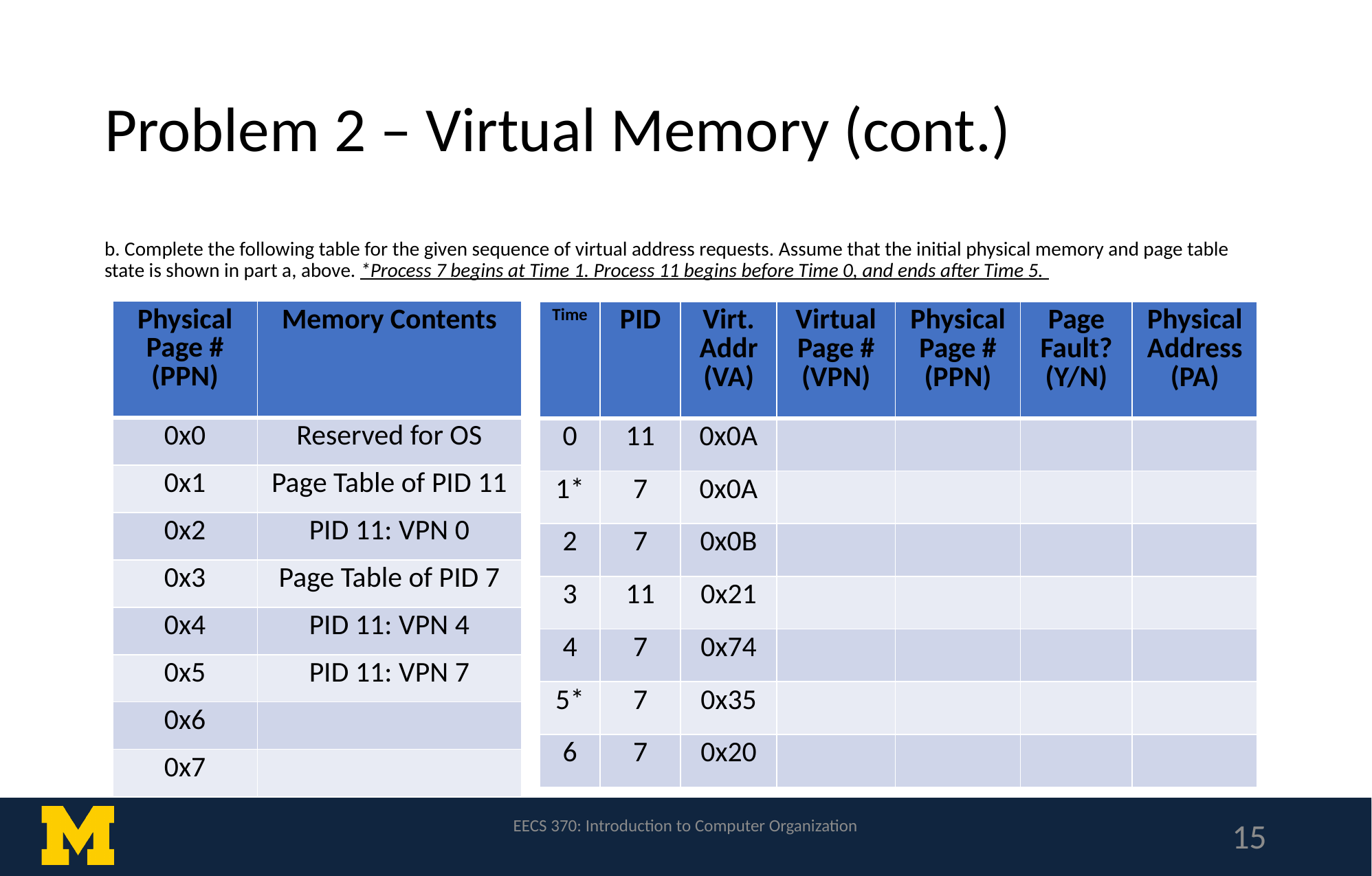

# Problem 2 – Virtual Memory (cont.)
b. Complete the following table for the given sequence of virtual address requests. Assume that the initial physical memory and page table state is shown in part a, above. *Process 7 begins at Time 1. Process 11 begins before Time 0, and ends after Time 5.
| Physical Page # (PPN) | Memory Contents |
| --- | --- |
| 0x0 | Reserved for OS |
| 0x1 | Page Table of PID 11 |
| 0x2 | PID 11: VPN 0 |
| 0x3 | Page Table of PID 7 |
| 0x4 | PID 11: VPN 4 |
| 0x5 | PID 11: VPN 7 |
| 0x6 |  |
| 0x7 |  |
| Time | PID | Virt. Addr (VA) | Virtual Page # (VPN) | Physical Page # (PPN) | Page Fault? (Y/N) | Physical Address (PA) |
| --- | --- | --- | --- | --- | --- | --- |
| 0 | 11 | 0x0A |  |  |  |  |
| 1\* | 7 | 0x0A |  |  |  |  |
| 2 | 7 | 0x0B |  |  |  |  |
| 3 | 11 | 0x21 |  |  |  |  |
| 4 | 7 | 0x74 |  |  |  |  |
| 5\* | 7 | 0x35 |  |  |  |  |
| 6 | 7 | 0x20 |  |  |  |  |
EECS 370: Introduction to Computer Organization

15